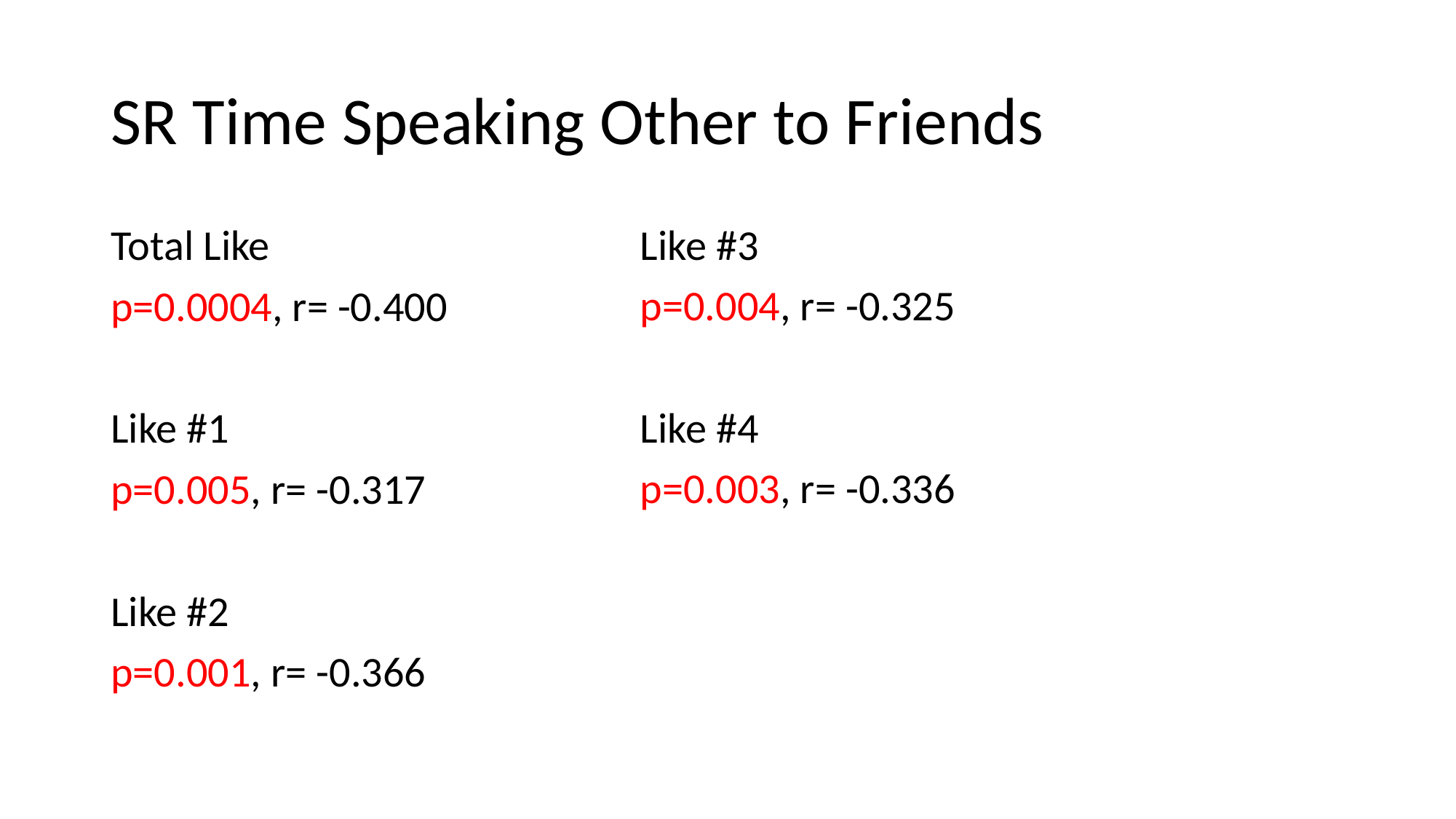

# SR Time Speaking Other to Friends
Total Like
p=0.0004, r= -0.400

Like #1
p=0.005, r= -0.317

Like #2
p=0.001, r= -0.366

Like #3
p=0.004, r= -0.325

Like #4
p=0.003, r= -0.336